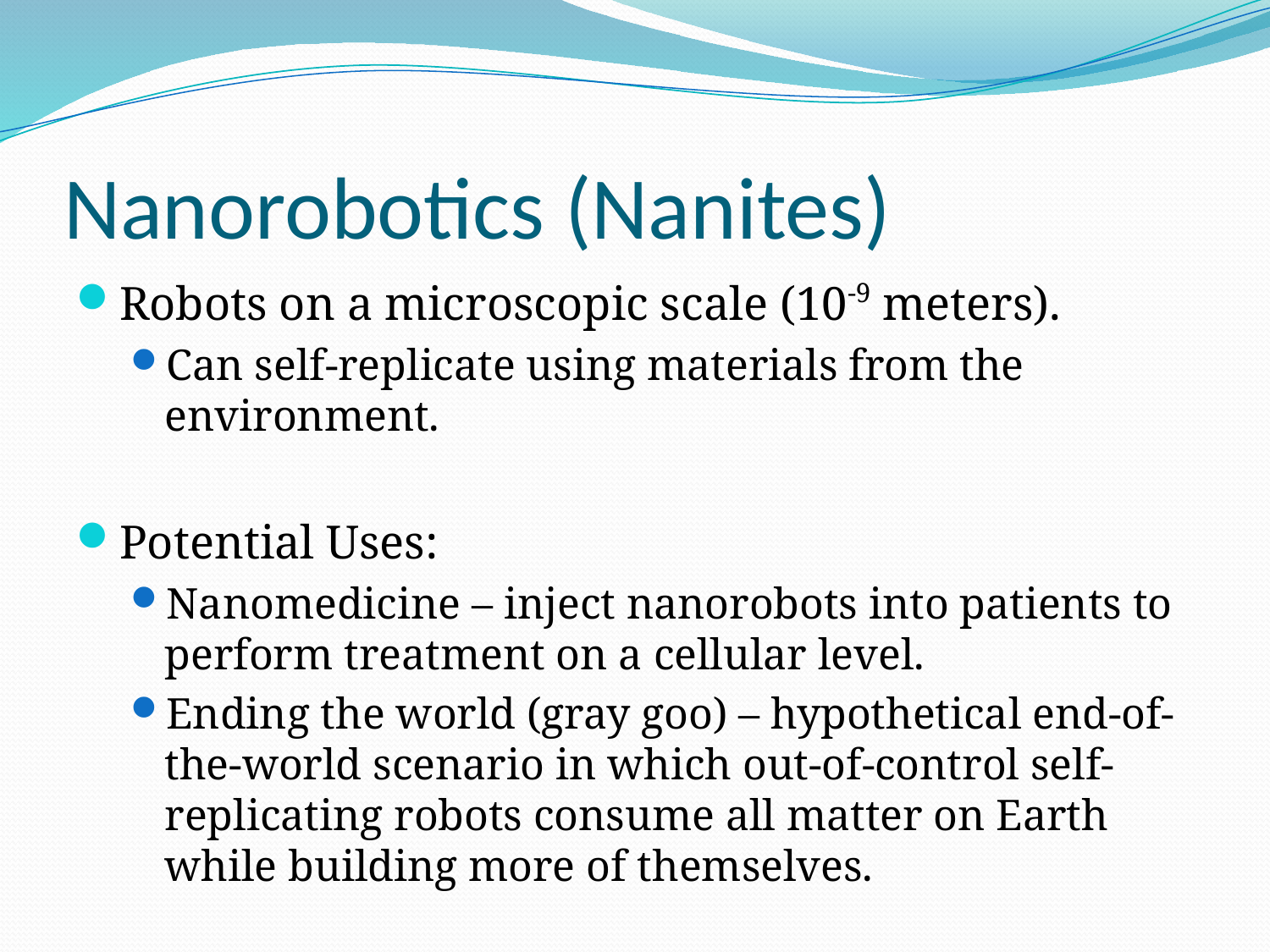

# Nanorobotics (Nanites)
Robots on a microscopic scale (10-9 meters).
Can self-replicate using materials from the environment.

Potential Uses:
Nanomedicine – inject nanorobots into patients to perform treatment on a cellular level.
Ending the world (gray goo) – hypothetical end-of-the-world scenario in which out-of-control self-replicating robots consume all matter on Earth while building more of themselves.